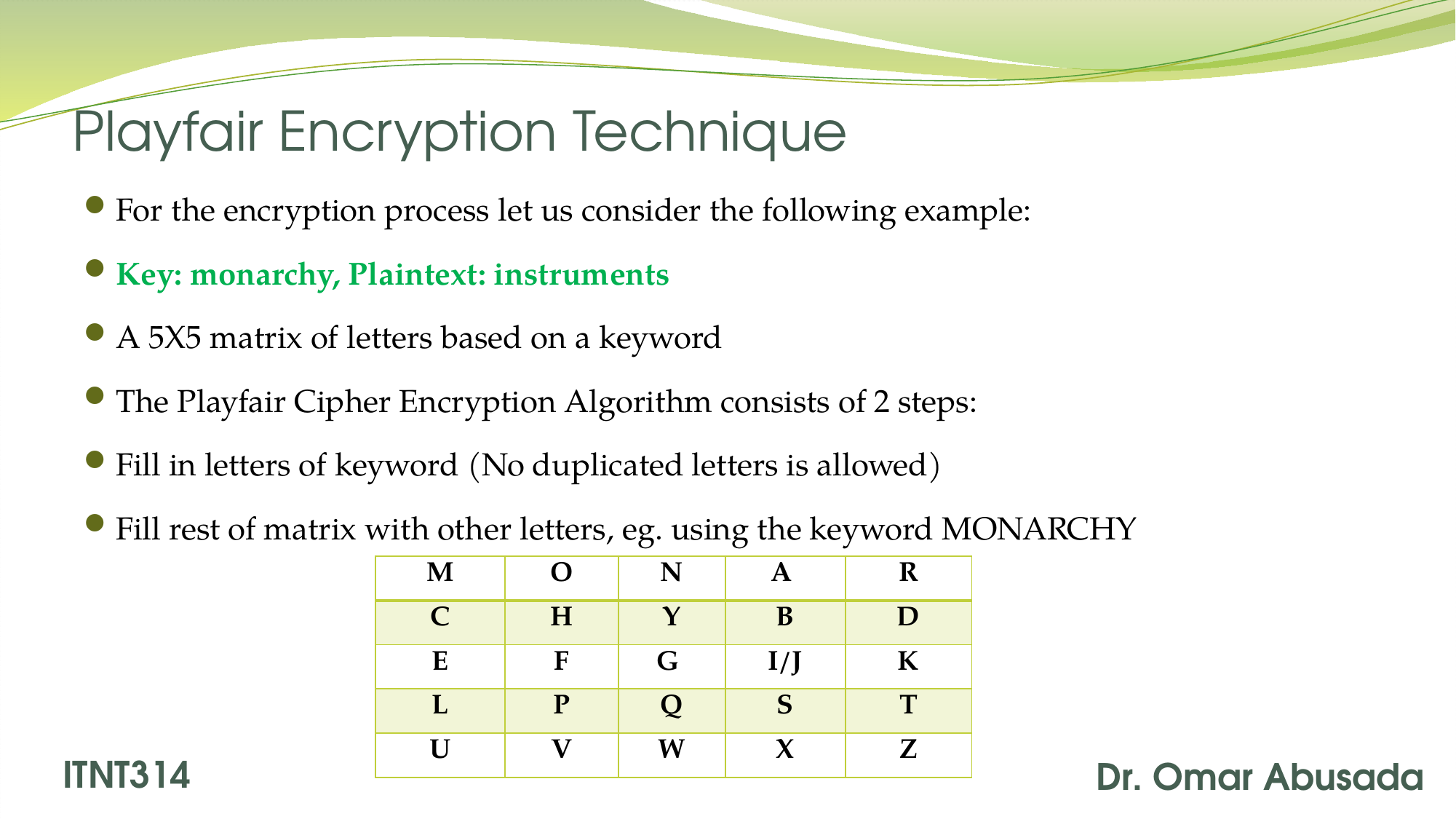

# Playfair Encryption Technique
For the encryption process let us consider the following example:
Key: monarchy, Plaintext: instruments
A 5X5 matrix of letters based on a keyword
The Playfair Cipher Encryption Algorithm consists of 2 steps:
Fill in letters of keyword (No duplicated letters is allowed)
Fill rest of matrix with other letters, eg. using the keyword MONARCHY
| M | O | N | A | R |
| --- | --- | --- | --- | --- |
| C | H | Y | B | D |
| E | F | G | I/J | K |
| L | P | Q | S | T |
| U | V | W | X | Z |
ITNT314

Dr. Omar Abusada